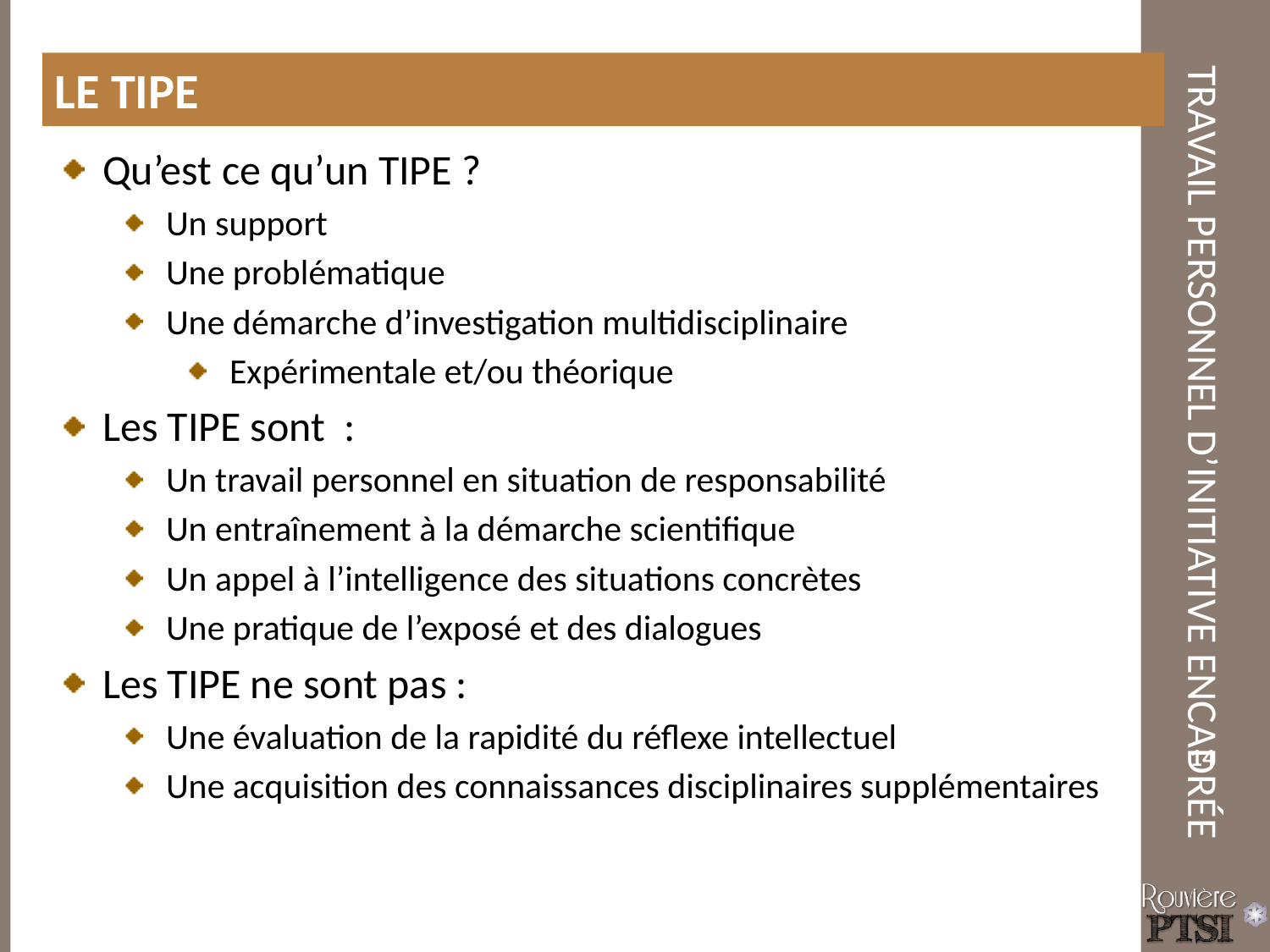

LE TIPE
Qu’est ce qu’un TIPE ?
Un support
Une problématique
Une démarche d’investigation multidisciplinaire
Expérimentale et/ou théorique
Les TIPE sont  :
Un travail personnel en situation de responsabilité
Un entraînement à la démarche scientifique
Un appel à l’intelligence des situations concrètes
Une pratique de l’exposé et des dialogues
Les TIPE ne sont pas :
Une évaluation de la rapidité du réflexe intellectuel
Une acquisition des connaissances disciplinaires supplémentaires
14